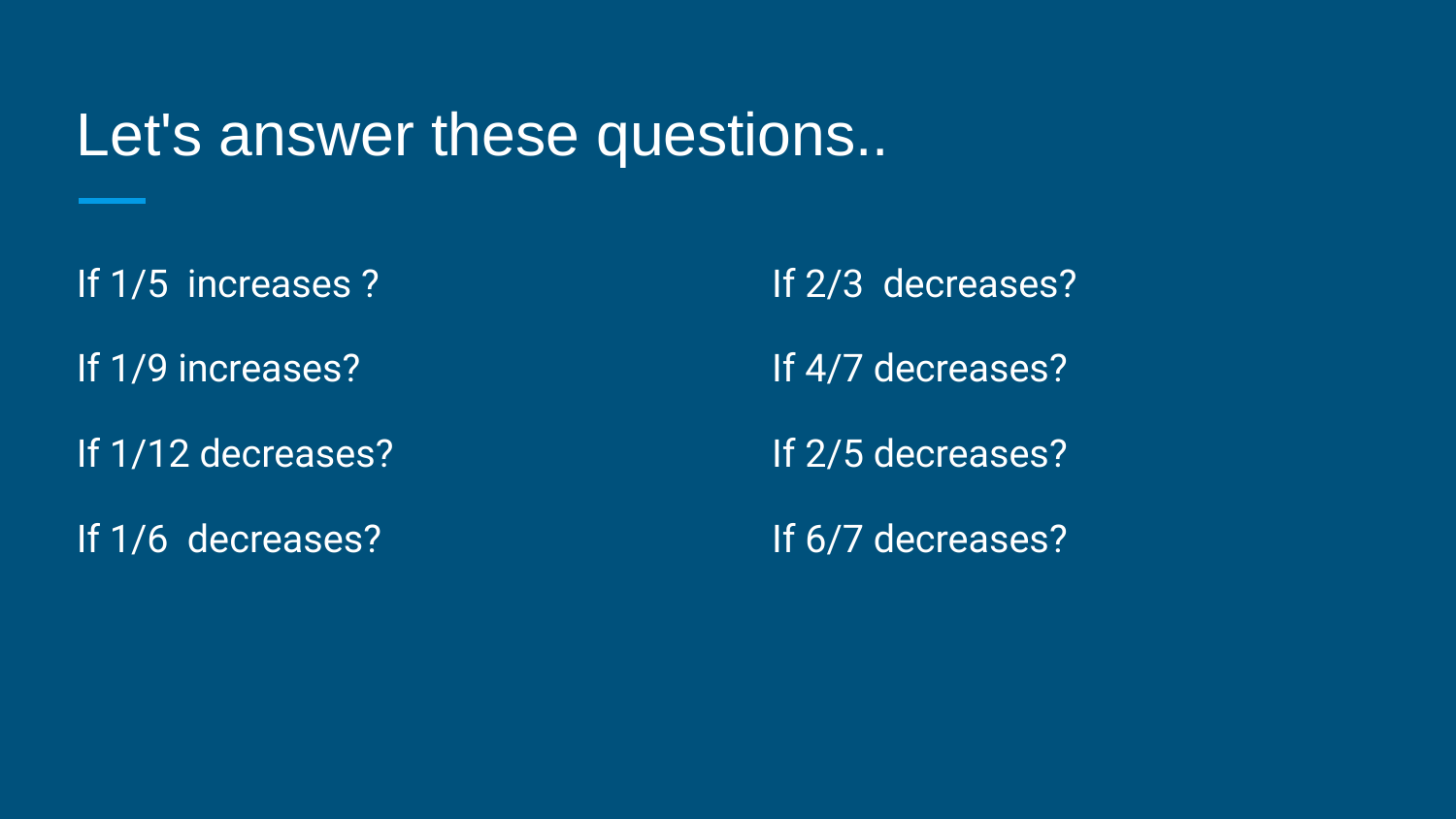

# Let's answer these questions..
If 1/5  increases ?
If 1/9 increases?
If 1/12 decreases?
If 1/6  decreases?
If 2/3  decreases?
If 4/7 decreases?
If 2/5 decreases?
If 6/7 decreases?